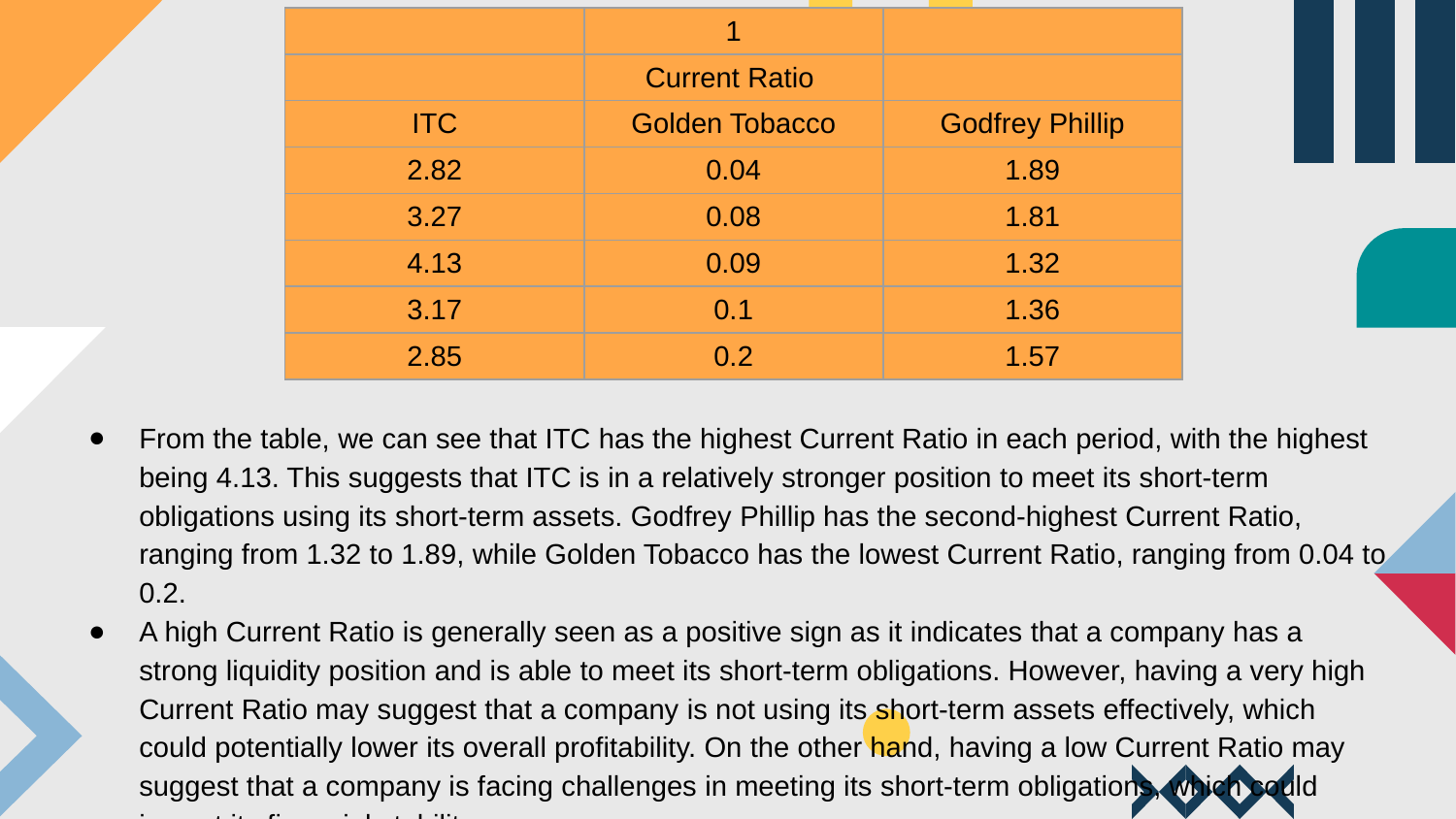

|  | 1 |  |
| --- | --- | --- |
|  | Current Ratio |  |
| ITC | Golden Tobacco | Godfrey Phillip |
| 2.82 | 0.04 | 1.89 |
| 3.27 | 0.08 | 1.81 |
| 4.13 | 0.09 | 1.32 |
| 3.17 | 0.1 | 1.36 |
| 2.85 | 0.2 | 1.57 |
From the table, we can see that ITC has the highest Current Ratio in each period, with the highest being 4.13. This suggests that ITC is in a relatively stronger position to meet its short-term obligations using its short-term assets. Godfrey Phillip has the second-highest Current Ratio, ranging from 1.32 to 1.89, while Golden Tobacco has the lowest Current Ratio, ranging from 0.04 to 0.2.
A high Current Ratio is generally seen as a positive sign as it indicates that a company has a strong liquidity position and is able to meet its short-term obligations. However, having a very high Current Ratio may suggest that a company is not using its short-term assets effectively, which could potentially lower its overall profitability. On the other hand, having a low Current Ratio may suggest that a company is facing challenges in meeting its short-term obligations, which could impact its financial stability.